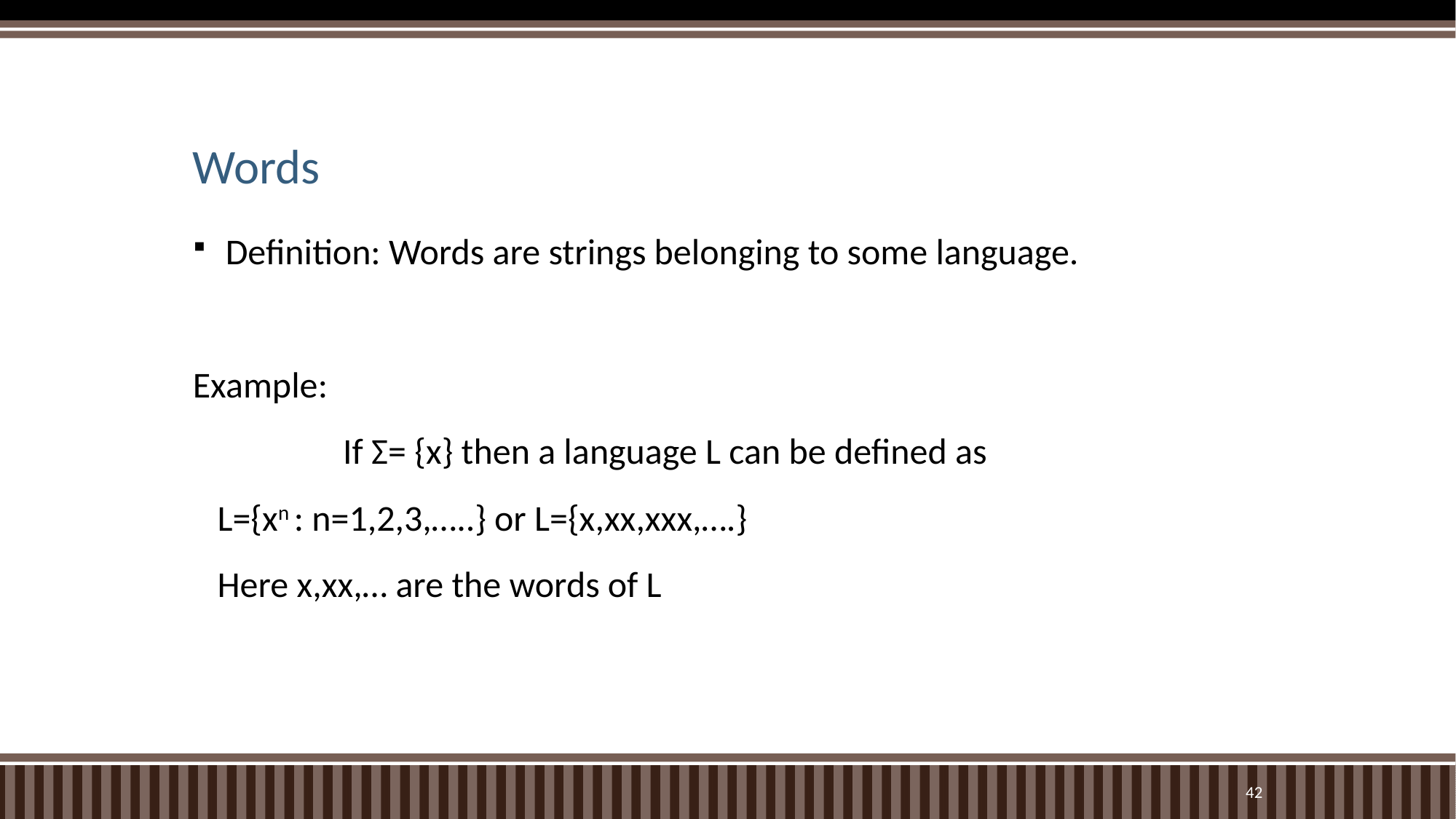

# Words
Definition: Words are strings belonging to some language.

Example:
		 If Σ= {x} then a language L can be defined as
   L={xn : n=1,2,3,…..} or L={x,xx,xxx,….}
   Here x,xx,… are the words of L
42